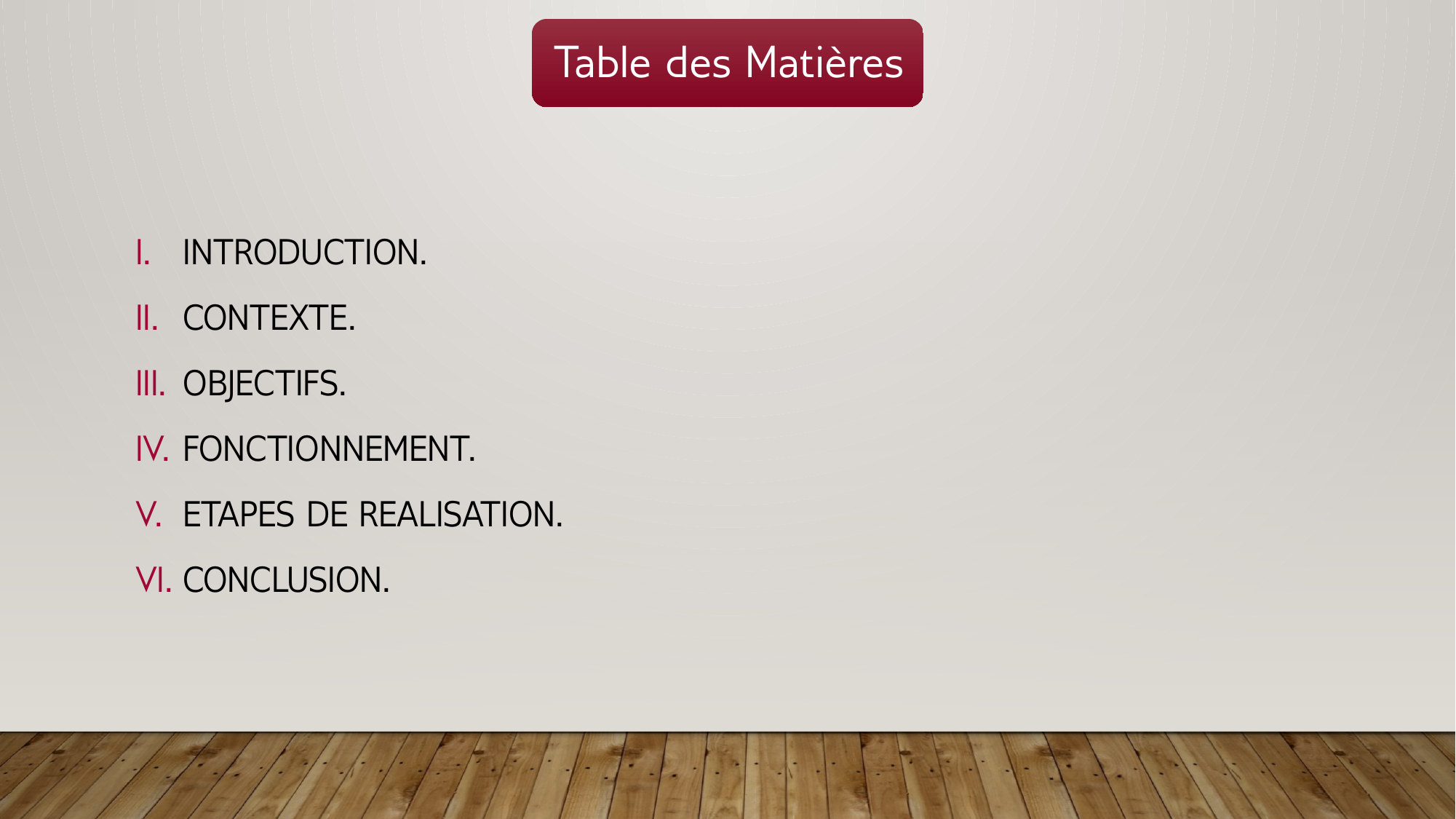

Table des Matières
INTRODUCTION.
CONTEXTE.
OBJECTIFS.
FONCTIONNEMENT.
ETAPES DE REALISATION.
CONCLUSION.